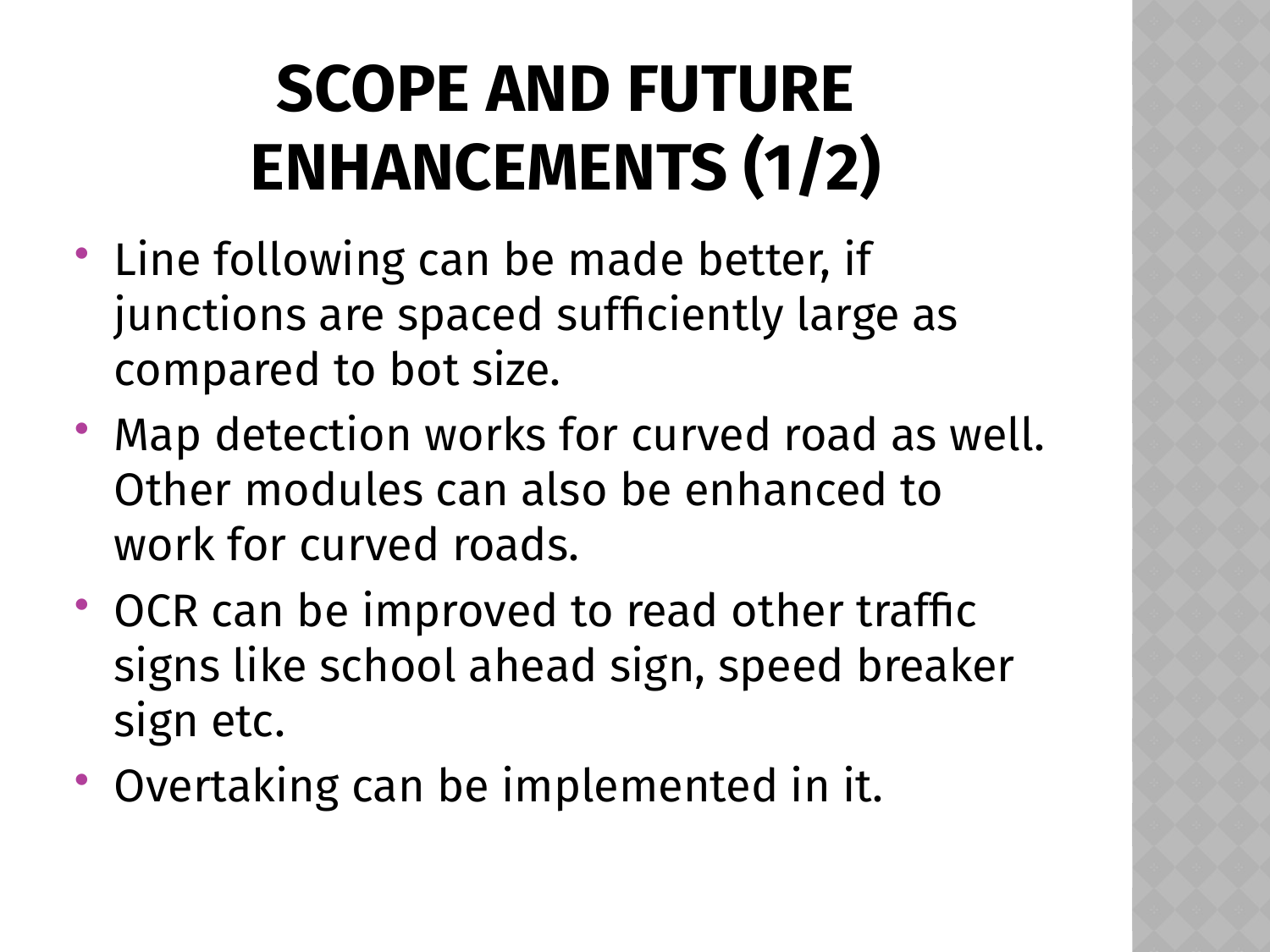

# Scope And Future enhancements (1/2)
Line following can be made better, if junctions are spaced sufficiently large as compared to bot size.
Map detection works for curved road as well. Other modules can also be enhanced to work for curved roads.
OCR can be improved to read other traffic signs like school ahead sign, speed breaker sign etc.
Overtaking can be implemented in it.